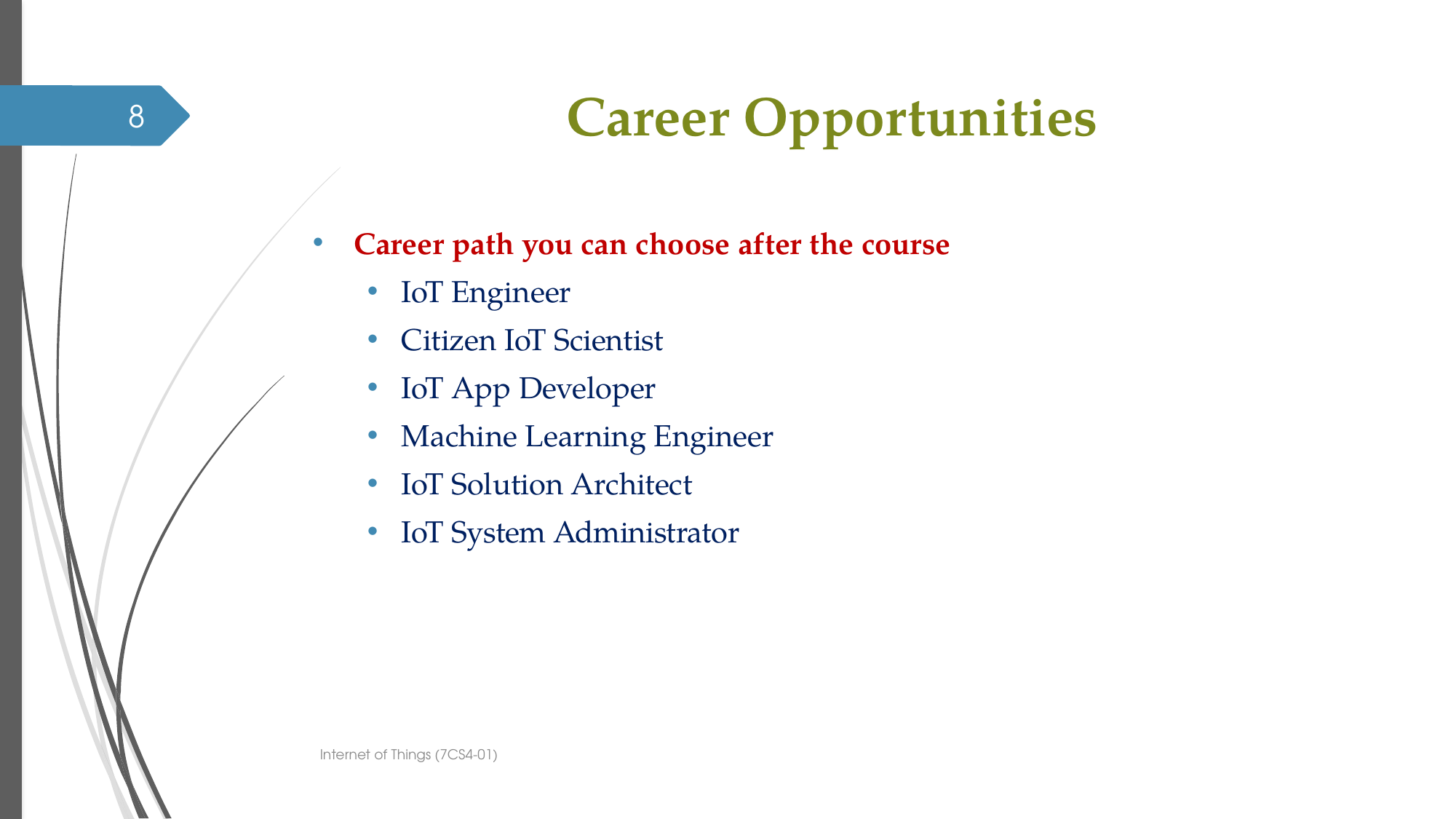

# Career Opportunities
8
Career path you can choose after the course
IoT Engineer
Citizen IoT Scientist
IoT App Developer
Machine Learning Engineer
IoT Solution Architect
IoT System Administrator

Internet of Things (7CS4-01)